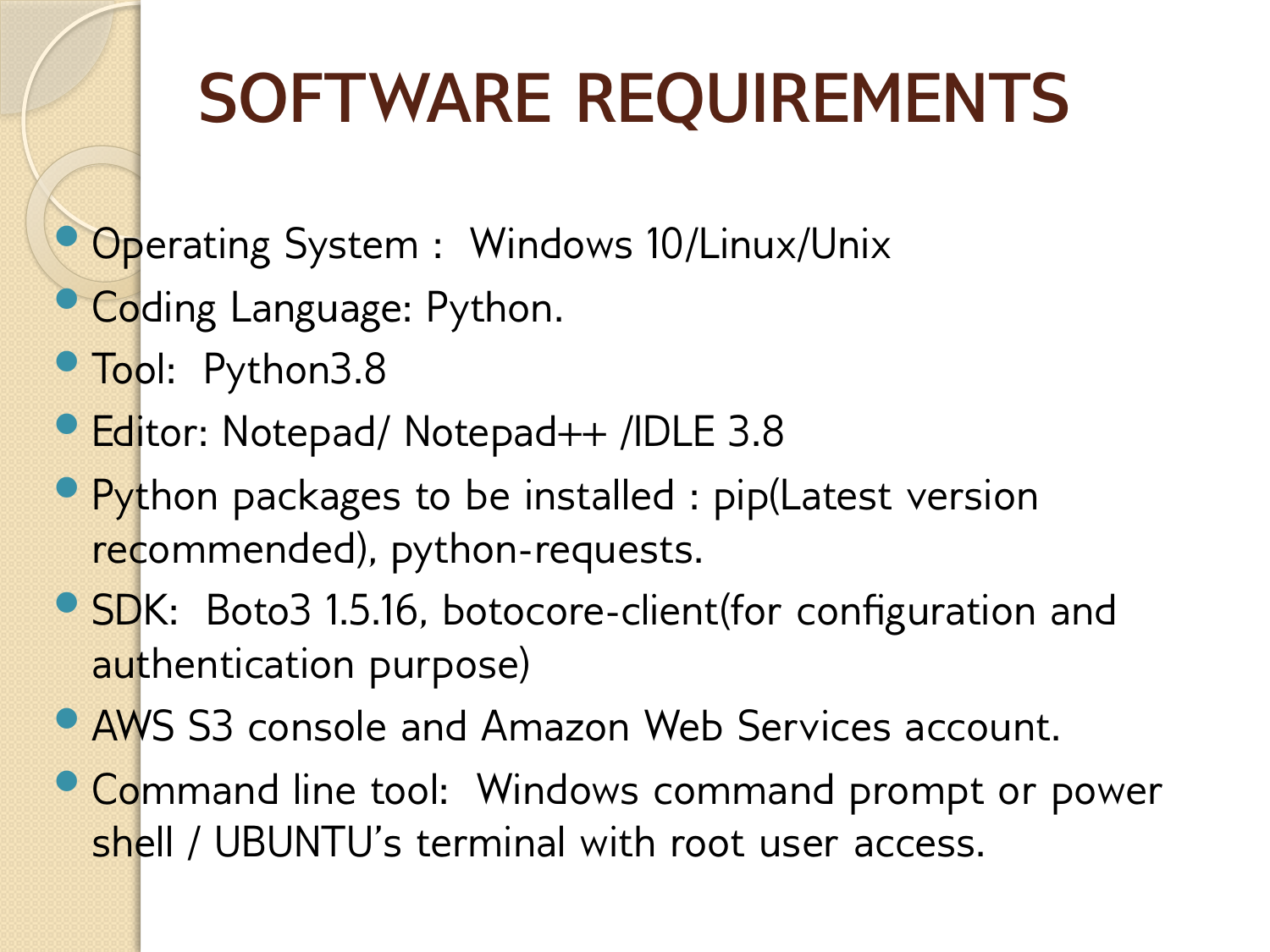

# SOFTWARE REQUIREMENTS
Operating System :  Windows 10/Linux/Unix
Coding Language: Python.
Tool:  Python3.8
Editor: Notepad/ Notepad++ /IDLE 3.8
Python packages to be installed : pip(Latest version recommended), python-requests.
SDK:  Boto3 1.5.16, botocore-client(for configuration and authentication purpose)
AWS S3 console and Amazon Web Services account.
Command line tool:  Windows command prompt or power shell / UBUNTU’s terminal with root user access.